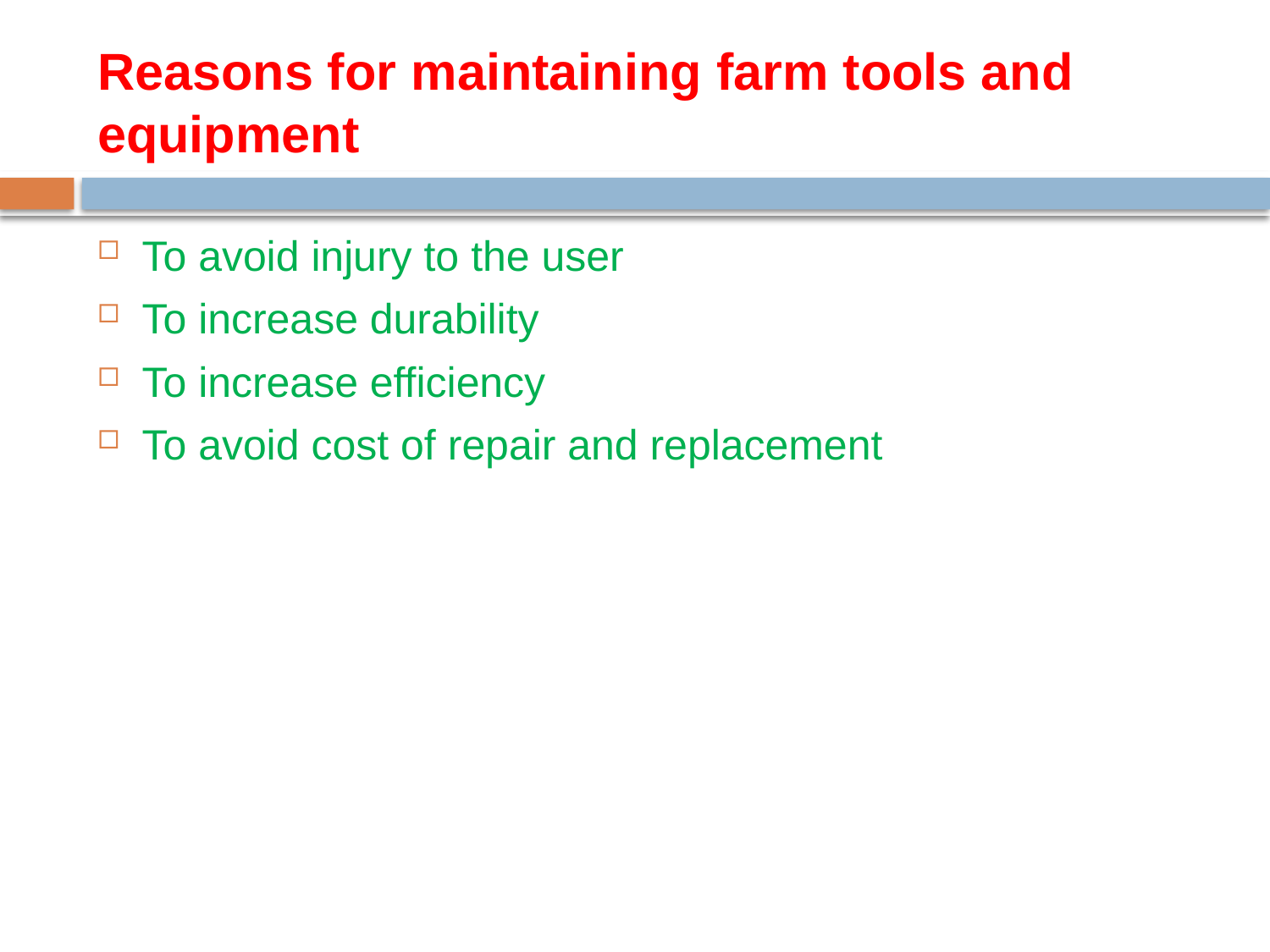

# Reasons for maintaining farm tools and equipment
To avoid injury to the user
To increase durability
To increase efficiency
To avoid cost of repair and replacement